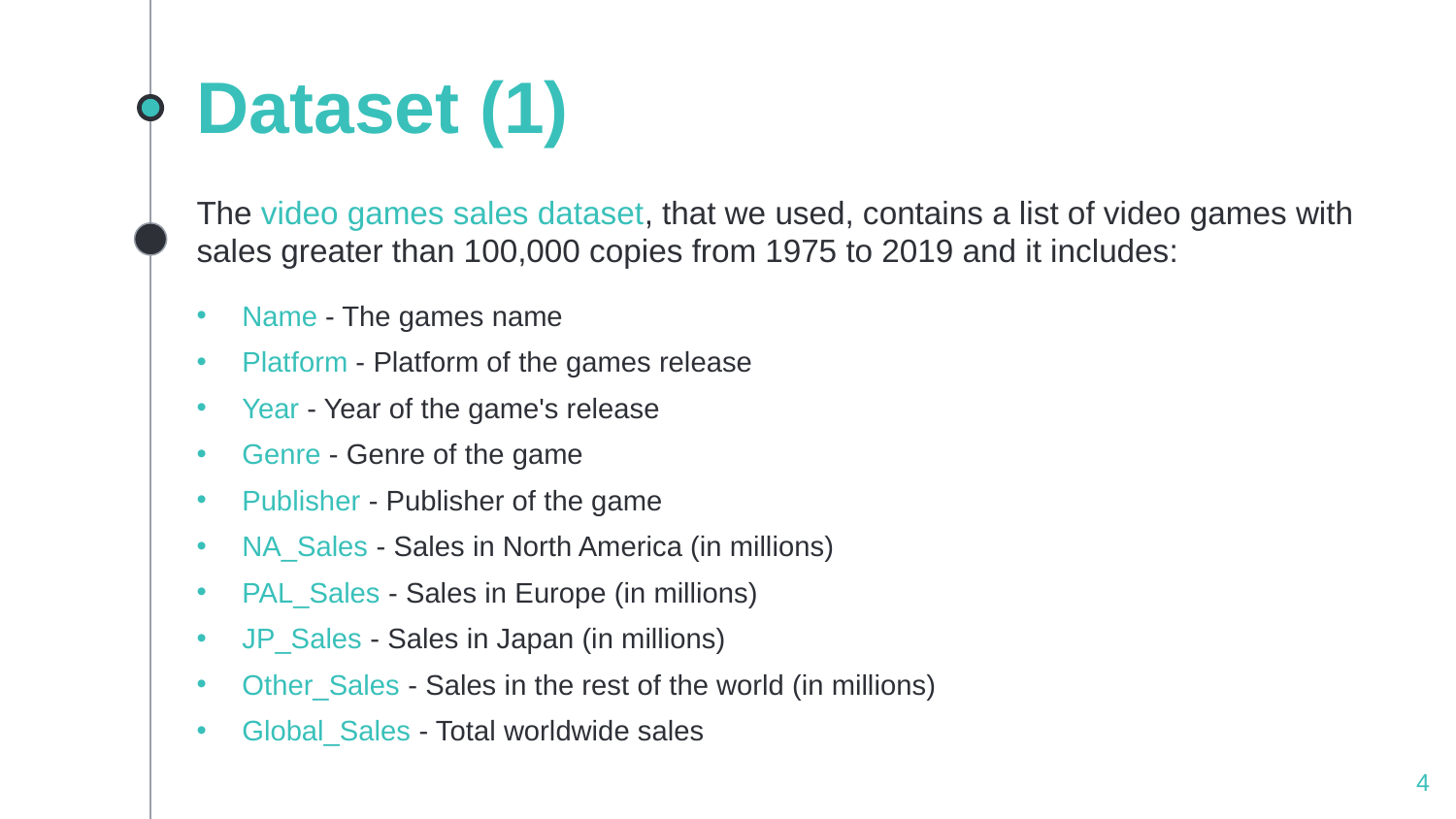

# Dataset (1)
The video games sales dataset, that we used, contains a list of video games with sales greater than 100,000 copies from 1975 to 2019 and it includes:

Name - The games name
Platform - Platform of the games release
Year - Year of the game's release
Genre - Genre of the game
Publisher - Publisher of the game
NA_Sales - Sales in North America (in millions)
PAL_Sales - Sales in Europe (in millions)
JP_Sales - Sales in Japan (in millions)
Other_Sales - Sales in the rest of the world (in millions)
Global_Sales - Total worldwide sales
4